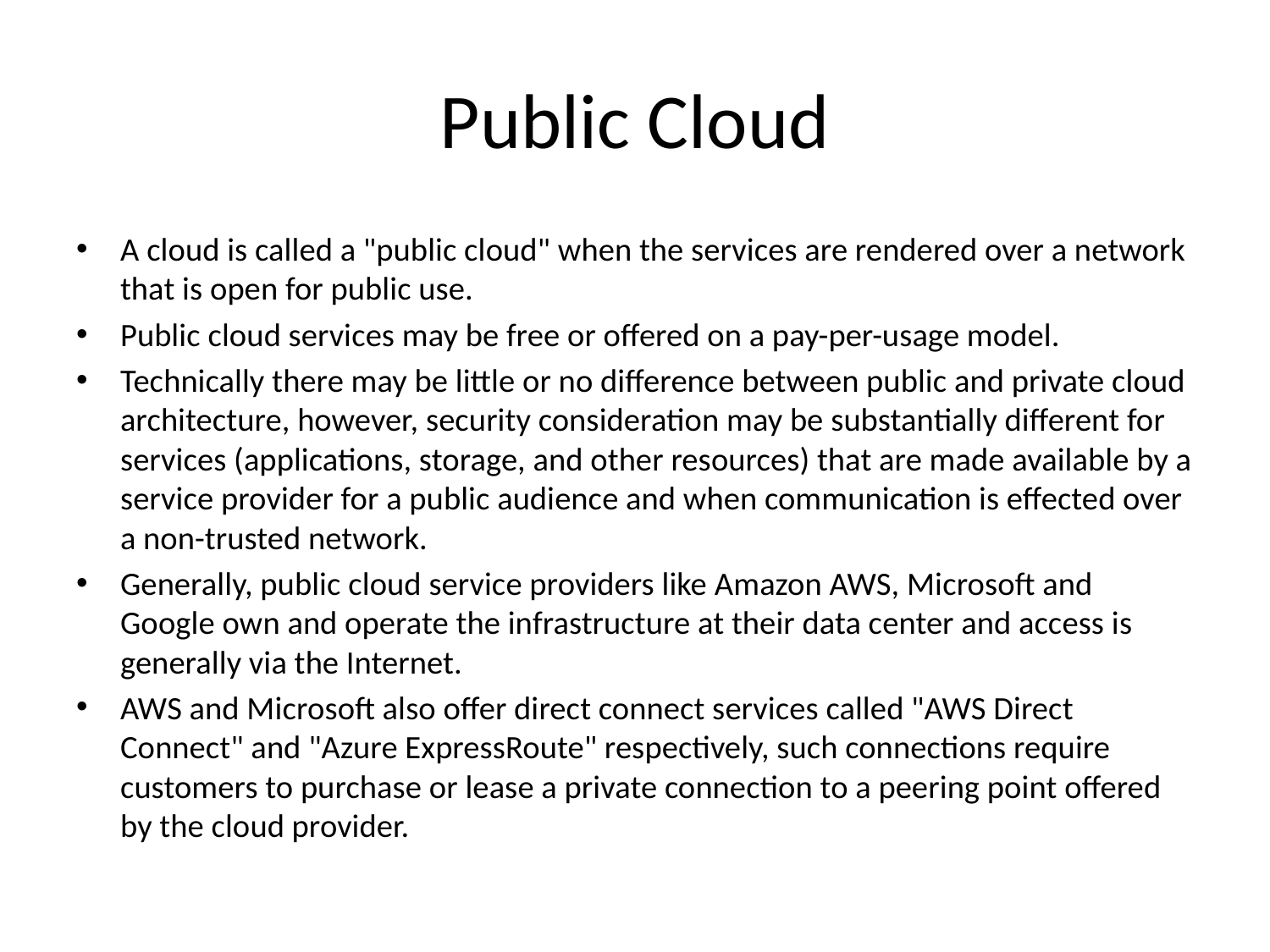

# Public Cloud
A cloud is called a "public cloud" when the services are rendered over a network that is open for public use.
Public cloud services may be free or offered on a pay-per-usage model.
Technically there may be little or no difference between public and private cloud architecture, however, security consideration may be substantially different for services (applications, storage, and other resources) that are made available by a service provider for a public audience and when communication is effected over a non-trusted network.
Generally, public cloud service providers like Amazon AWS, Microsoft and Google own and operate the infrastructure at their data center and access is generally via the Internet.
AWS and Microsoft also offer direct connect services called "AWS Direct Connect" and "Azure ExpressRoute" respectively, such connections require customers to purchase or lease a private connection to a peering point offered by the cloud provider.